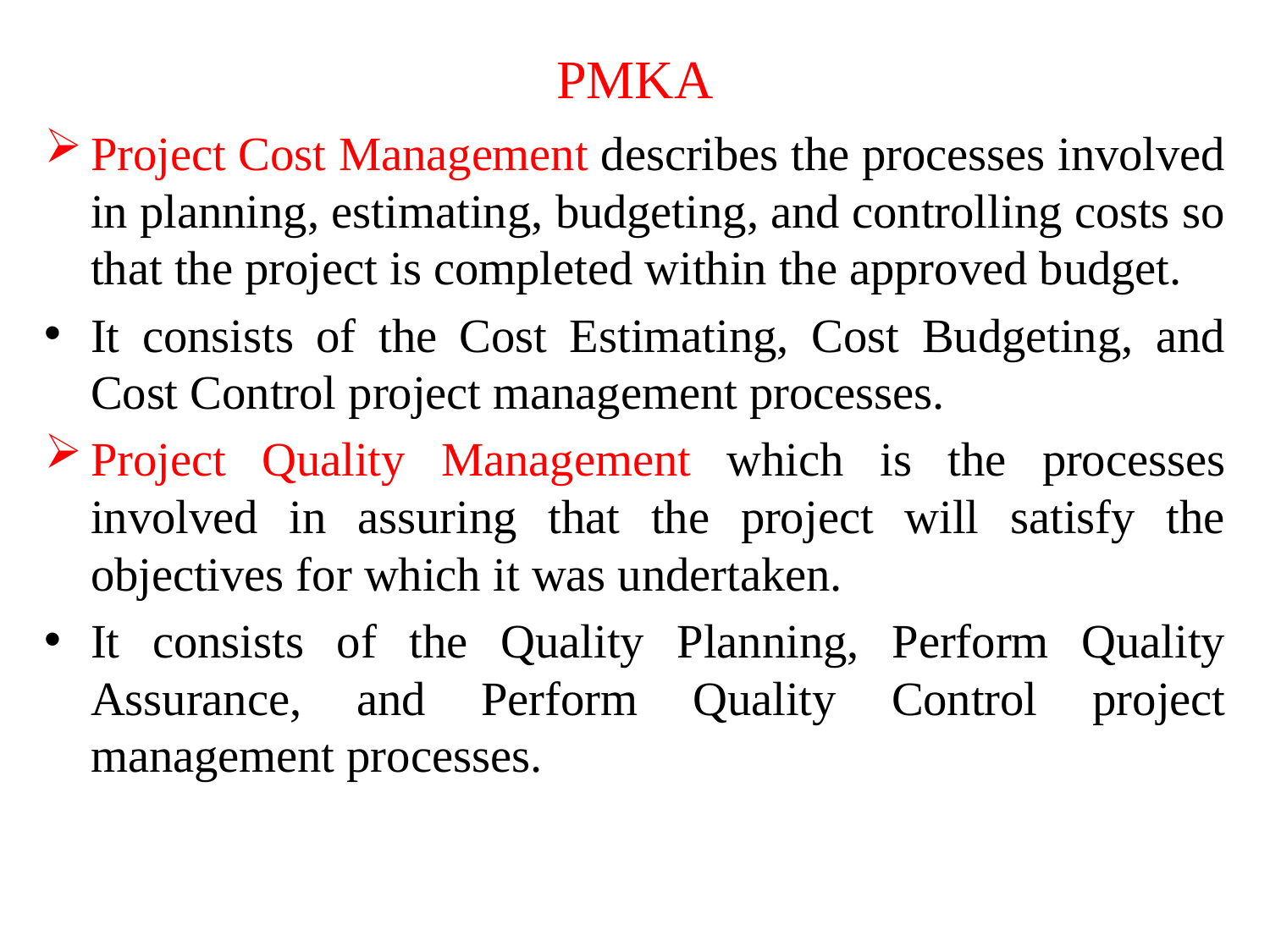

# PMKA
Project Cost Management describes the processes involved in planning, estimating, budgeting, and controlling costs so that the project is completed within the approved budget.
It consists of the Cost Estimating, Cost Budgeting, and Cost Control project management processes.
Project Quality Management which is the processes involved in assuring that the project will satisfy the objectives for which it was undertaken.
It consists of the Quality Planning, Perform Quality Assurance, and Perform Quality Control project management processes.